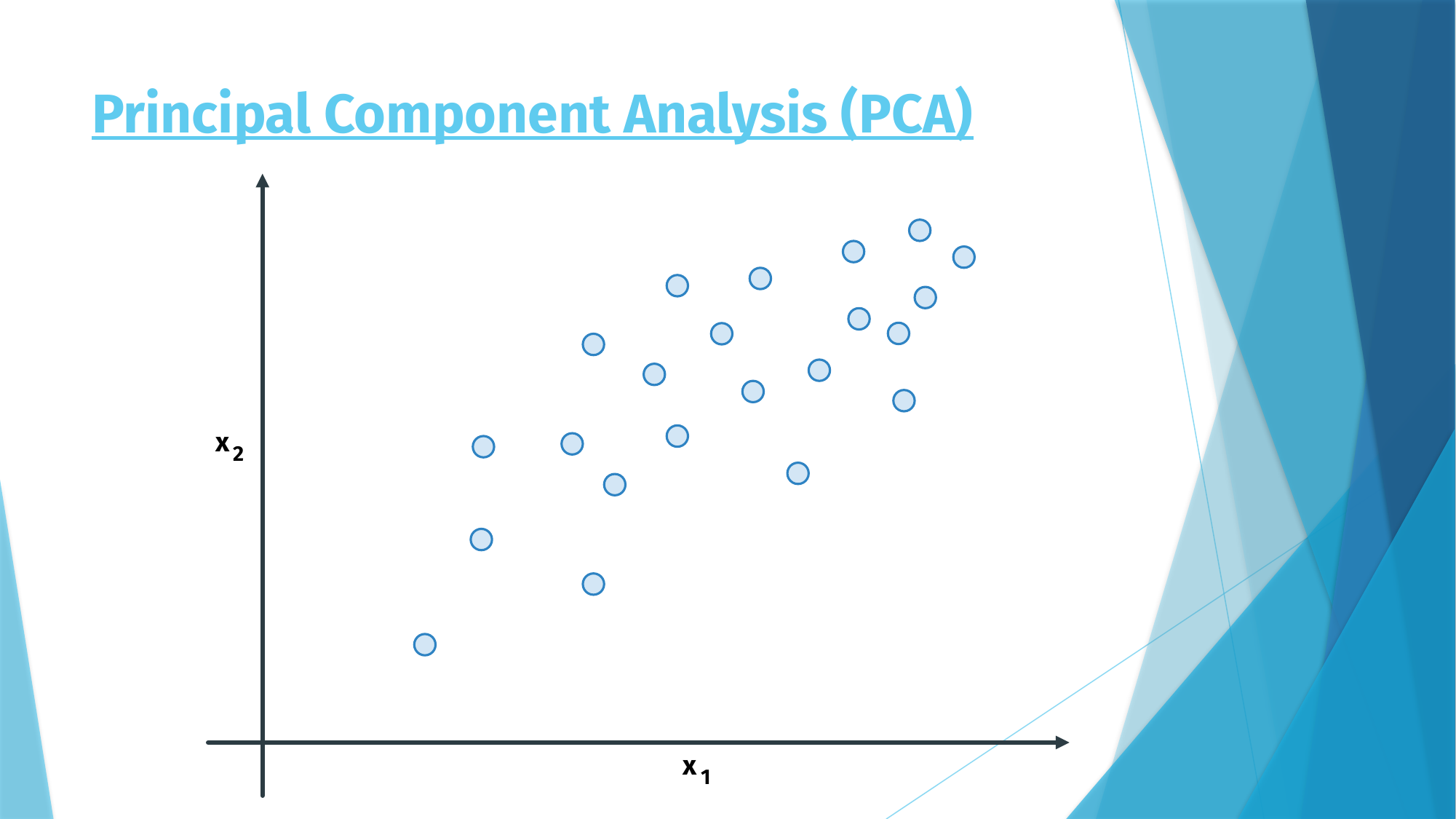

# Principal Component Analysis (PCA)

x

2

x
1